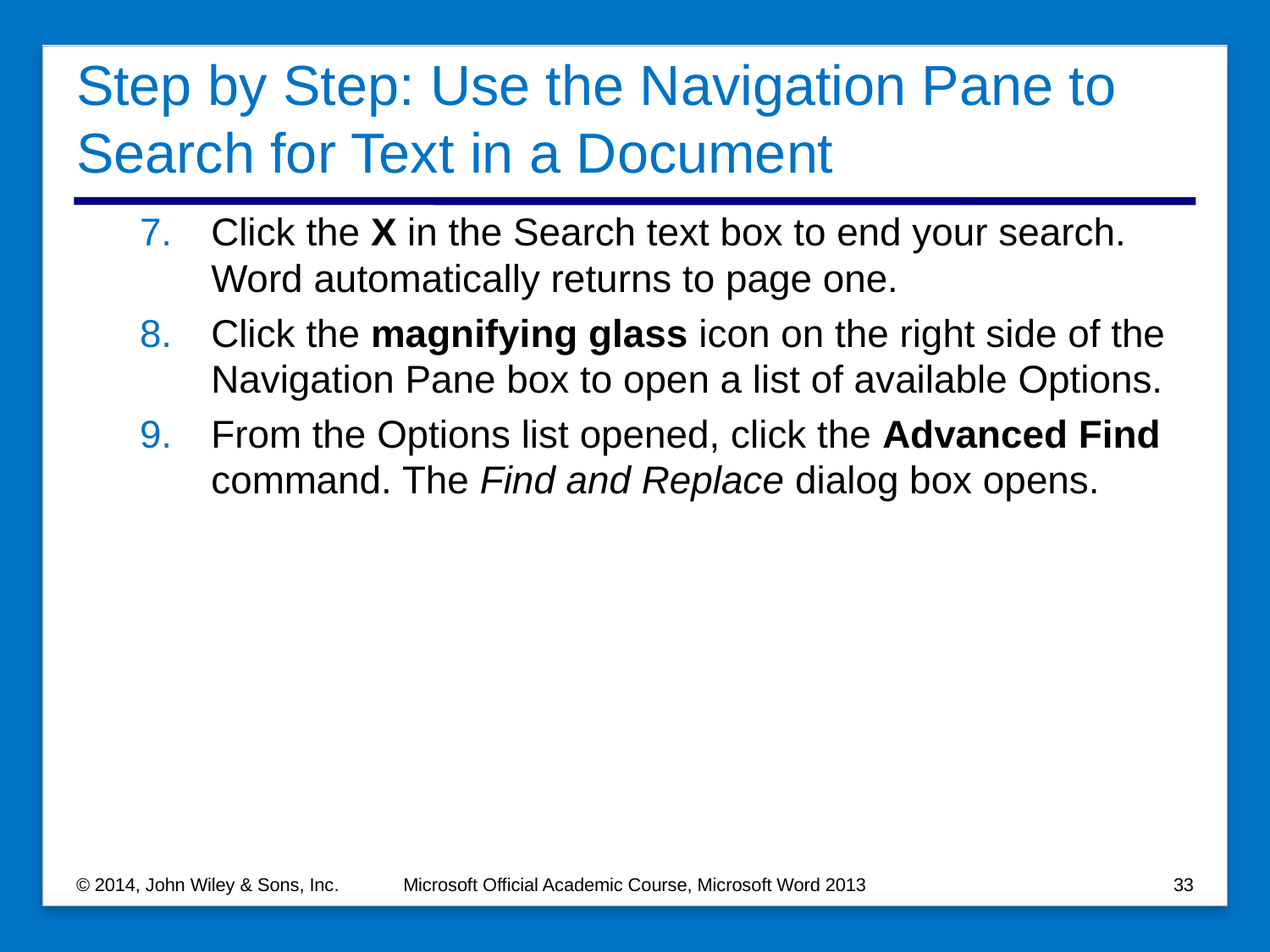

# Step by Step: Use the Navigation Pane to Search for Text in a Document
Click the X in the Search text box to end your search. Word automatically returns to page one.
Click the magnifying glass icon on the right side of the Navigation Pane box to open a list of available Options.
From the Options list opened, click the Advanced Find command. The Find and Replace dialog box opens.
© 2014, John Wiley & Sons, Inc.
Microsoft Official Academic Course, Microsoft Word 2013
33